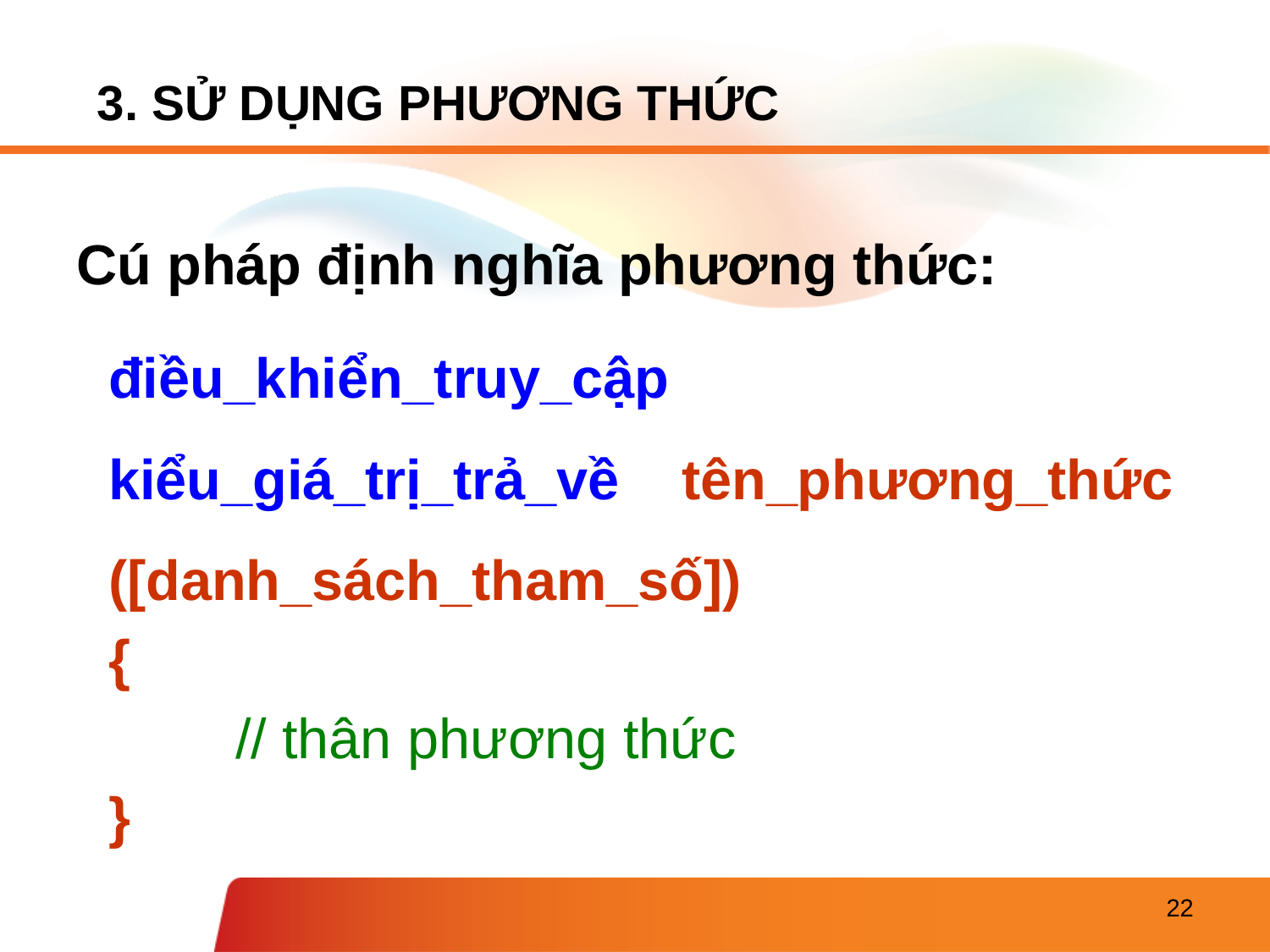

# 3. SỬ DỤNG PHƯƠNG THỨC
Cú pháp định nghĩa phương thức:
điều_khiển_truy_cập    kiểu_giá_trị_trả_về    tên_phương_thức ([danh_sách_tham_số])
{
	// thân phương thức
}
22